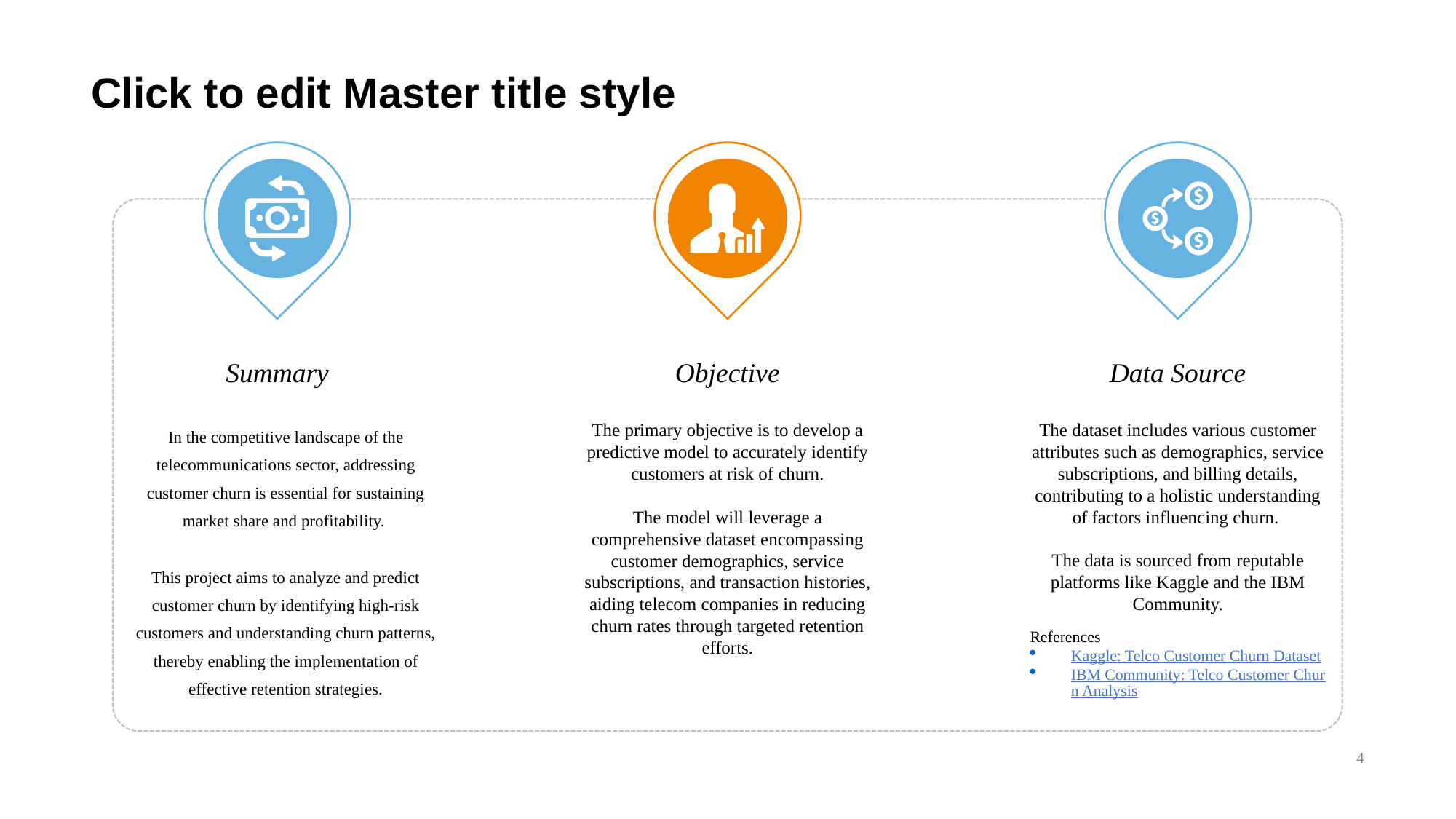

# Click to edit Master title style

Summary
In the competitive landscape of the telecommunications sector, addressing customer churn is essential for sustaining market share and profitability.

This project aims to analyze and predict customer churn by identifying high-risk customers and understanding churn patterns, thereby enabling the implementation of effective retention strategies.
Objective
The primary objective is to develop a predictive model to accurately identify customers at risk of churn.

The model will leverage a comprehensive dataset encompassing customer demographics, service subscriptions, and transaction histories, aiding telecom companies in reducing churn rates through targeted retention efforts.
Data Source
The dataset includes various customer attributes such as demographics, service subscriptions, and billing details, contributing to a holistic understanding of factors influencing churn.

The data is sourced from reputable platforms like Kaggle and the IBM Community.
References
Kaggle: Telco Customer Churn Dataset
IBM Community: Telco Customer Churn Analysis
4